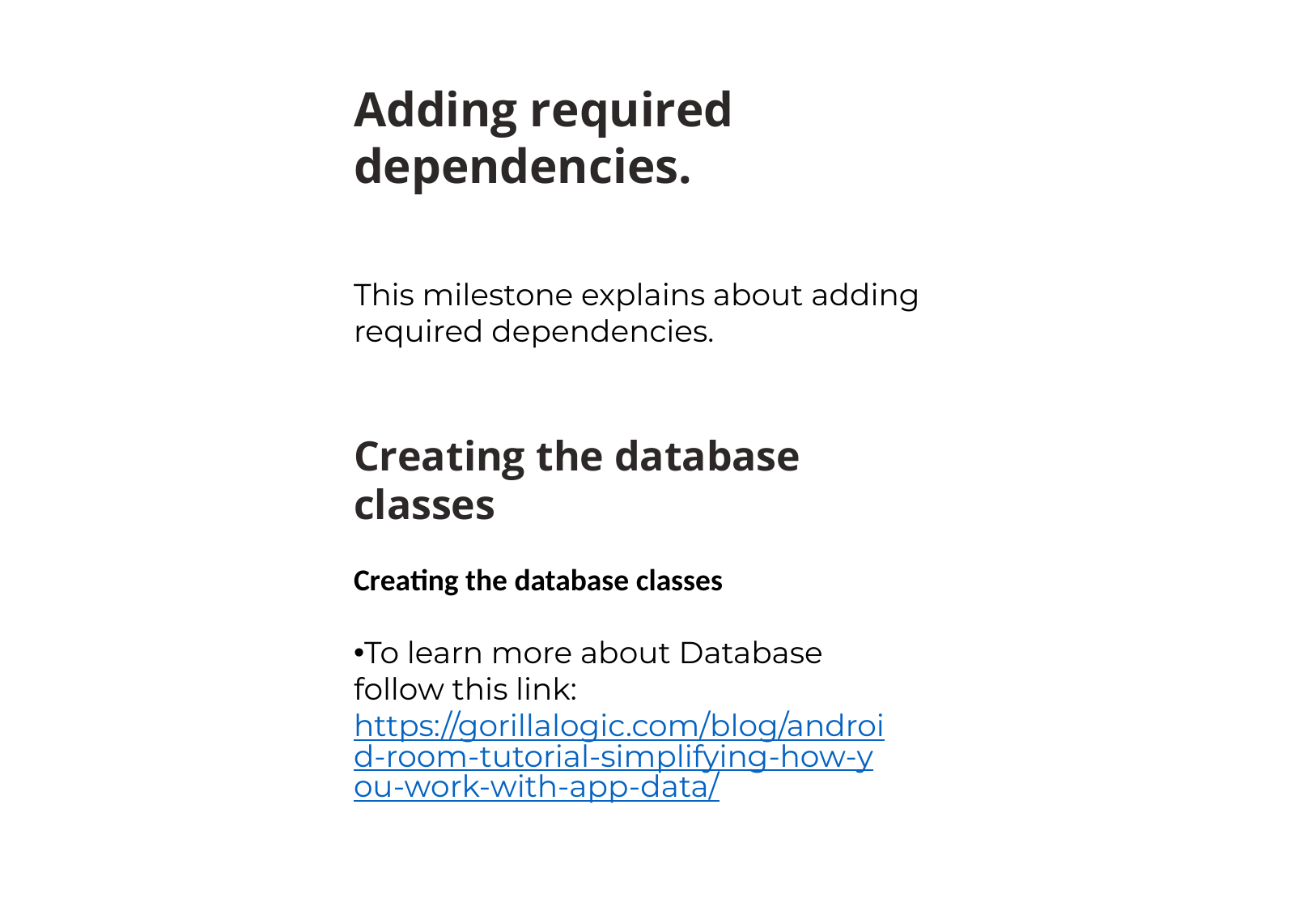

Adding required dependencies.
This milestone explains about adding required dependencies.
Creating the database classes
Creating the database classes
To learn more about Database follow this link:
https://gorillalogic.com/blog/android-room-tutorial-simplifying-how-you-work-with-app-data/